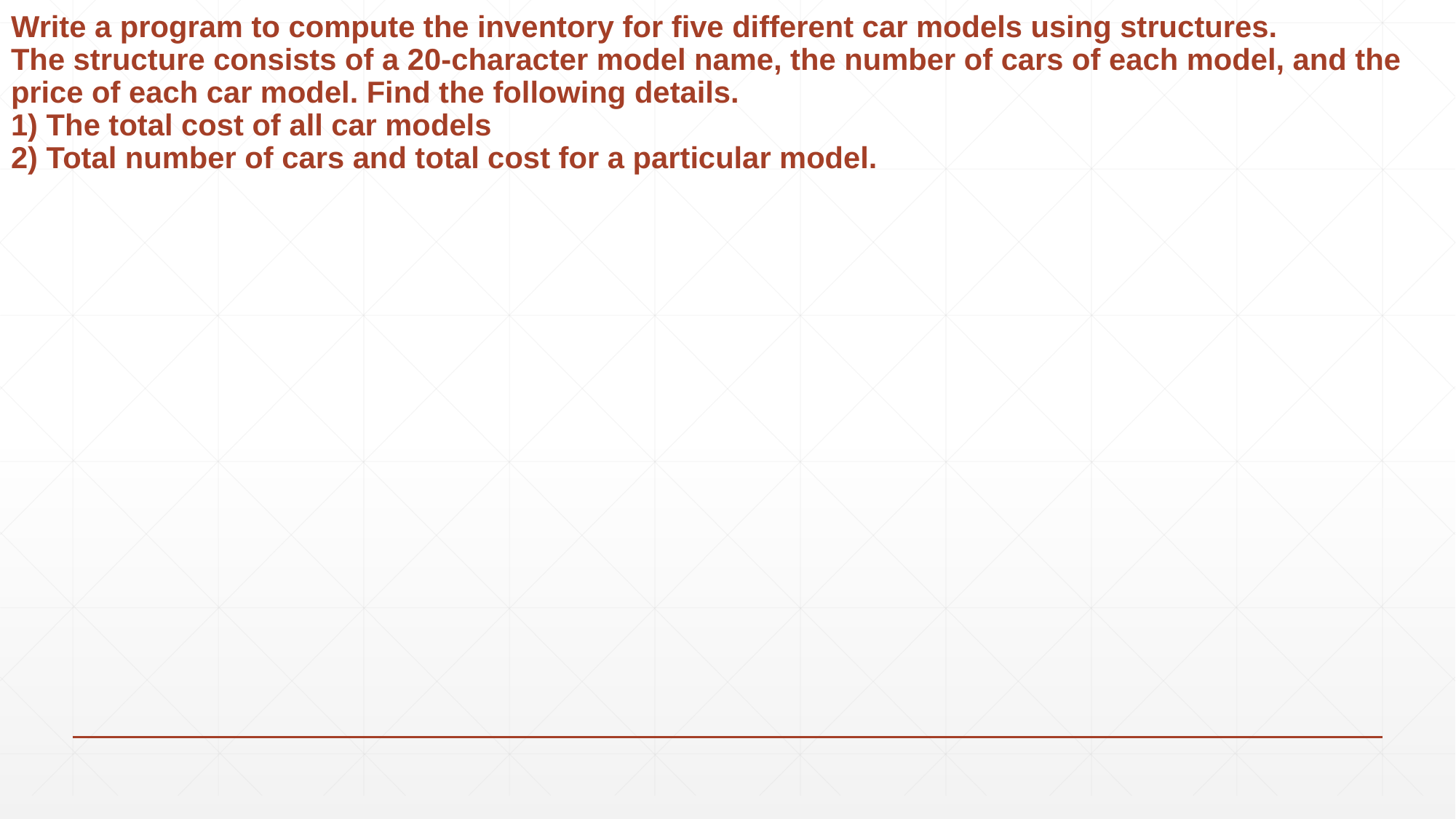

# Write a program to compute the inventory for five different car models using structures. The structure consists of a 20-character model name, the number of cars of each model, and the price of each car model. Find the following details. 1) The total cost of all car models 2) Total number of cars and total cost for a particular model.